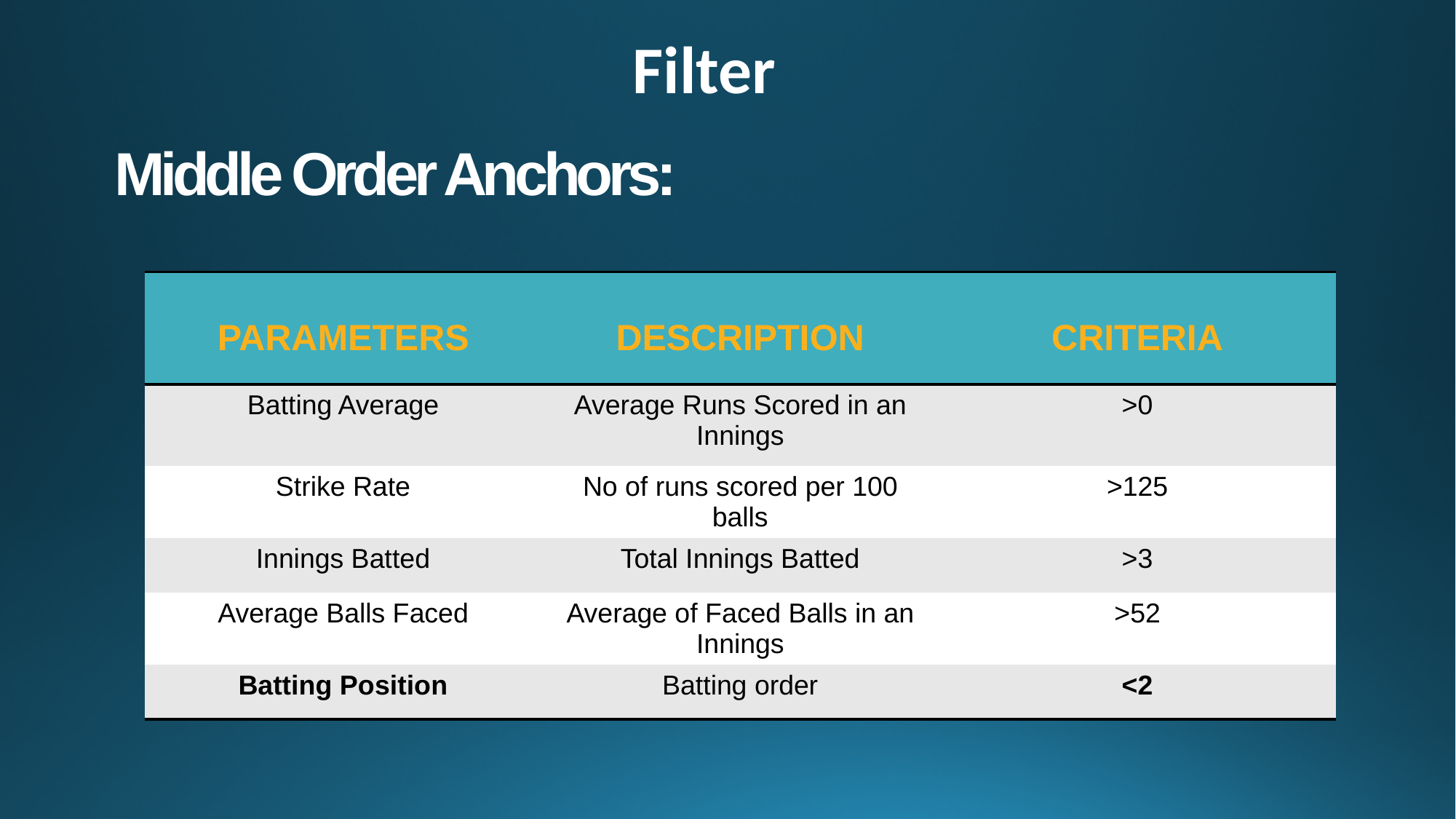

Filter
# Middle Order Anchors:
| PARAMETERS | DESCRIPTION | CRITERIA |
| --- | --- | --- |
| Batting Average | Average Runs Scored in an Innings | >0 |
| Strike Rate | No of runs scored per 100 balls | >125 |
| Innings Batted | Total Innings Batted | >3 |
| Average Balls Faced | Average of Faced Balls in an Innings | >52 |
| Batting Position | Batting order | <2 |